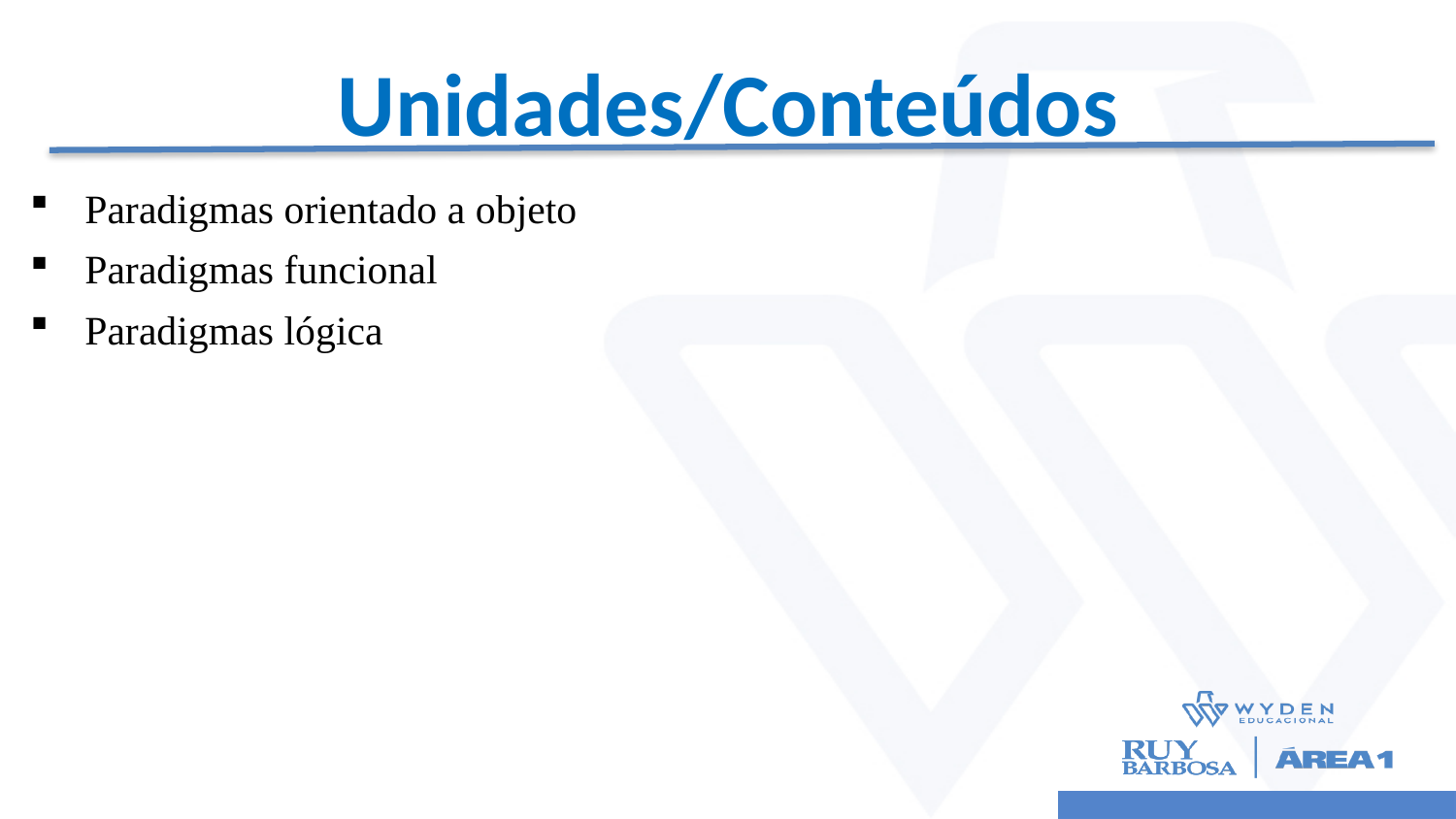

# Unidades/Conteúdos
Paradigmas orientado a objeto
Paradigmas funcional
Paradigmas lógica